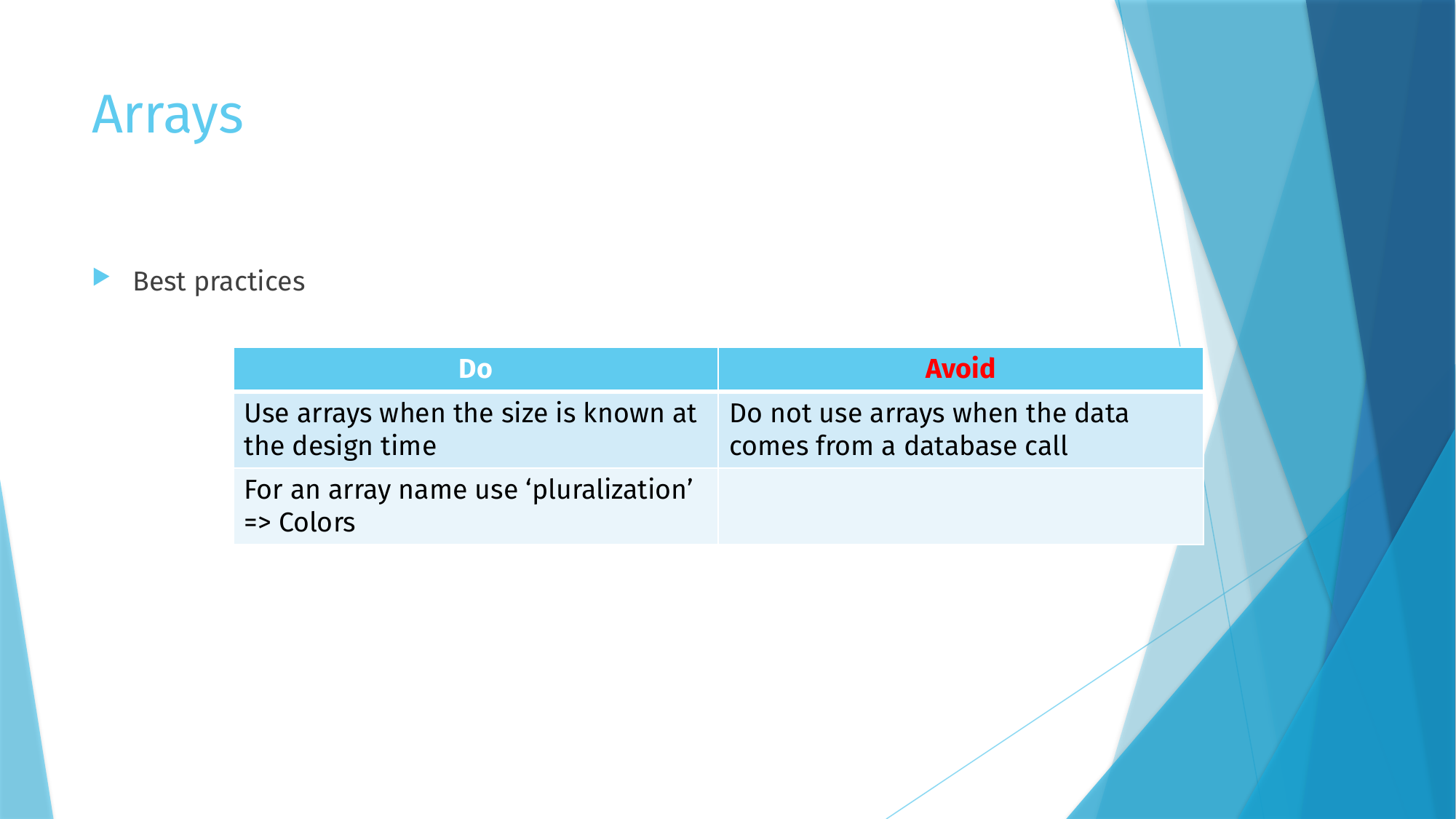

# Arrays
Best practices
| Do | Avoid |
| --- | --- |
| Use arrays when the size is known at the design time | Do not use arrays when the data comes from a database call |
| For an array name use ‘pluralization’ => Colors |  |